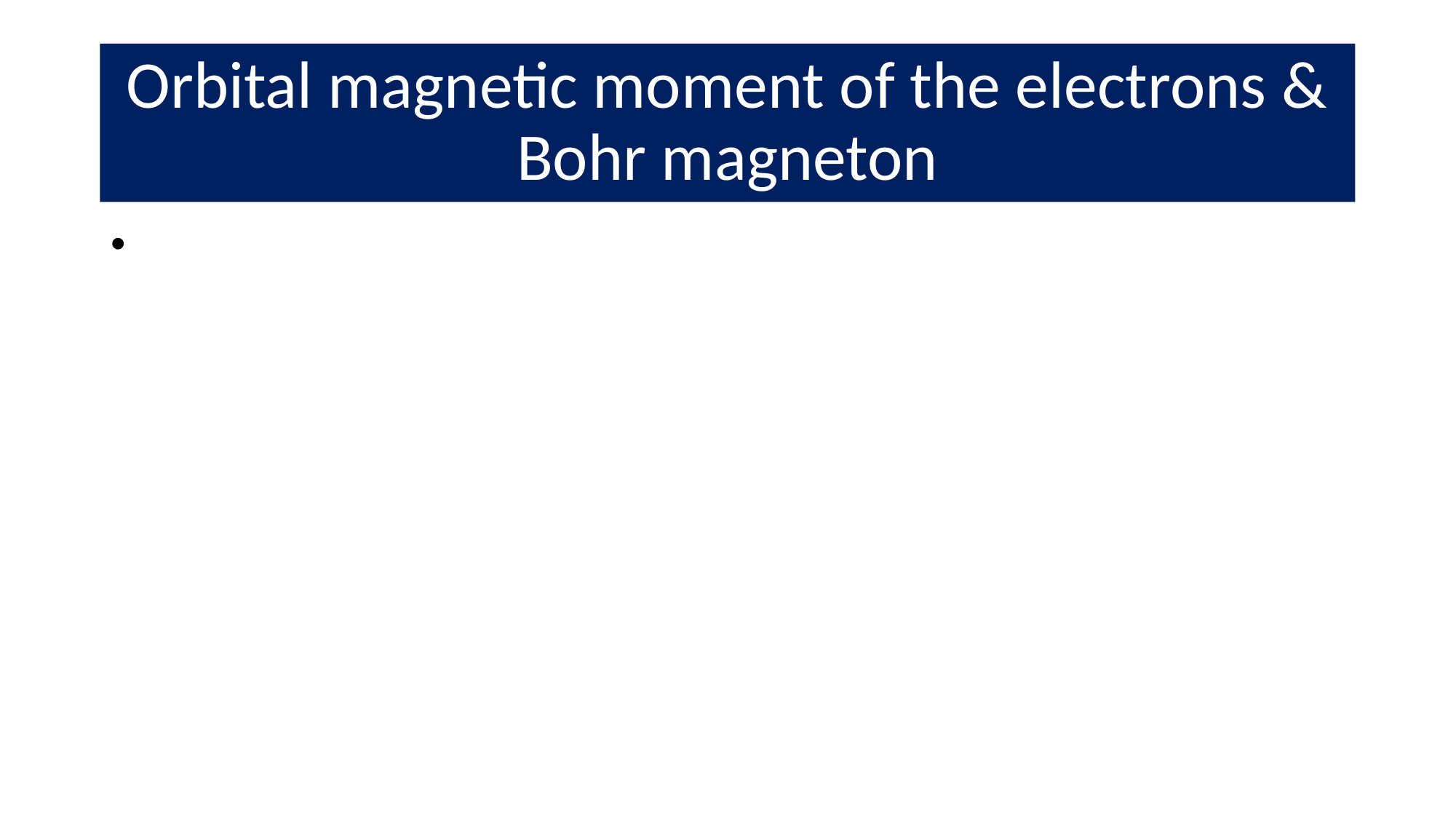

# Orbital magnetic moment of the electrons & Bohr magneton